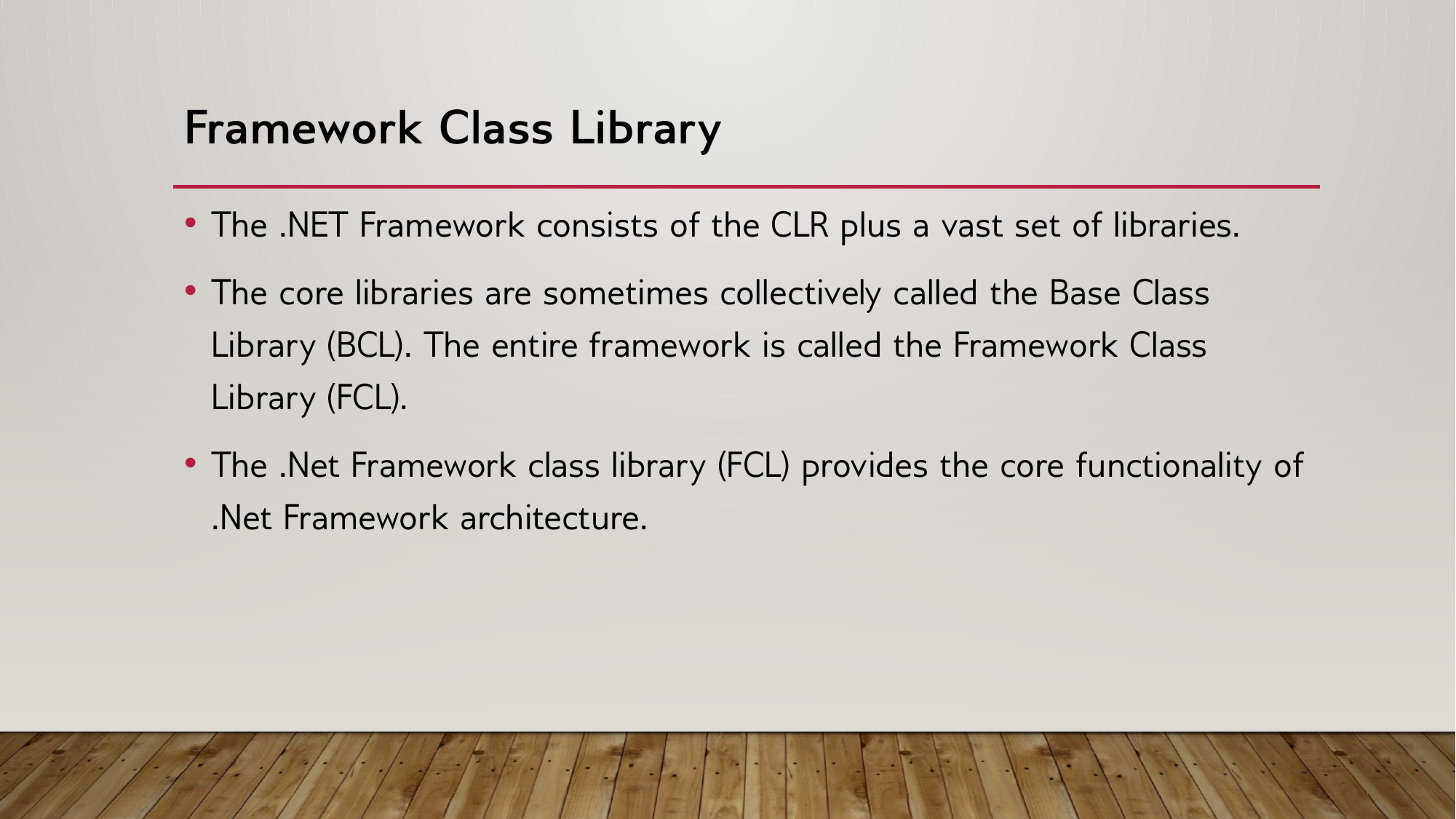

# Framework Class Library
The .NET Framework consists of the CLR plus a vast set of libraries.
The core libraries are sometimes collectively called the Base Class Library (BCL). The entire framework is called the Framework Class Library (FCL).
The .Net Framework class library (FCL) provides the core functionality of .Net Framework architecture.